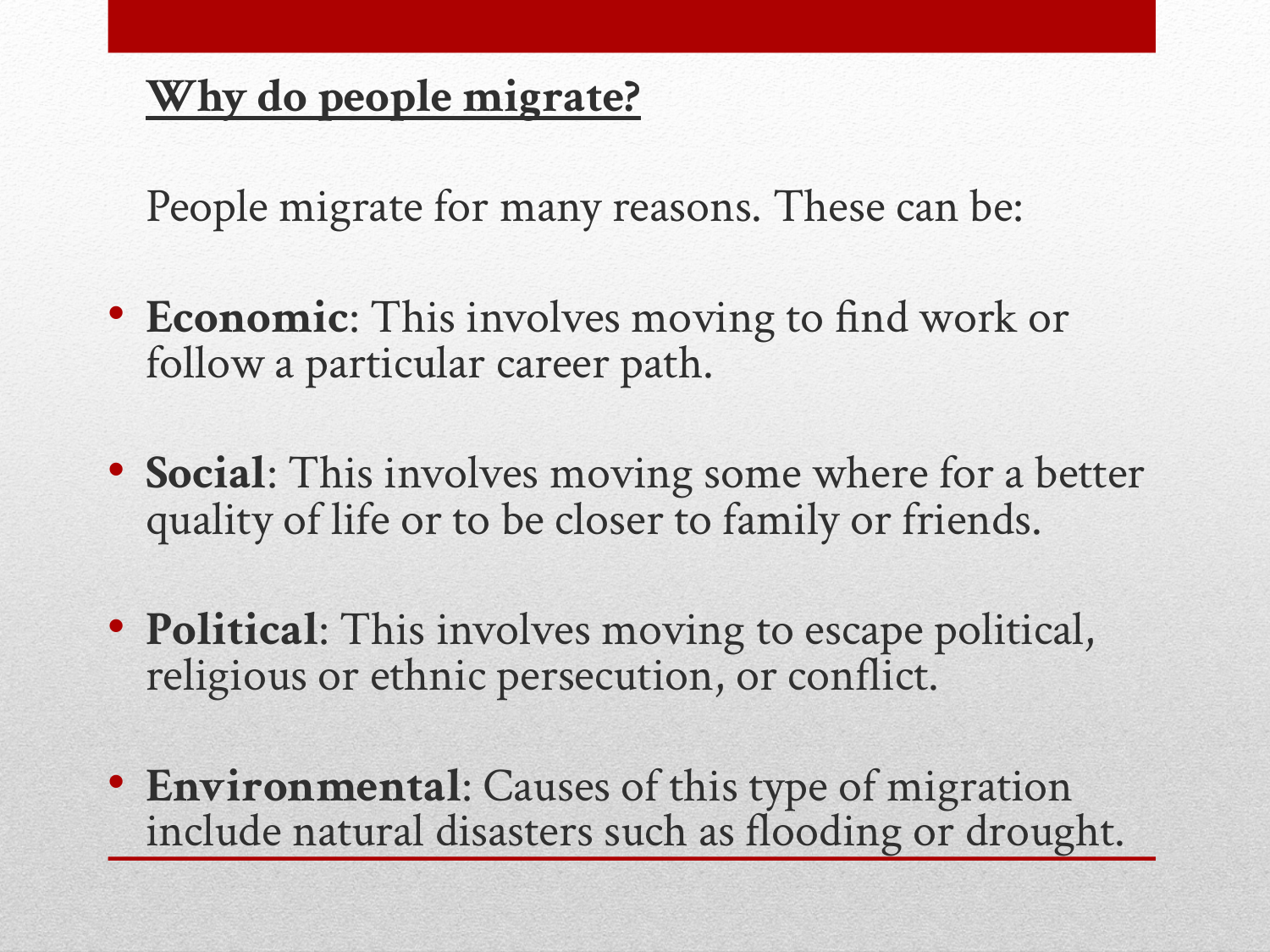

Why do people migrate?

	People migrate for many reasons. These can be:

Economic: This involves moving to find work or follow a particular career path.

Social: This involves moving some where for a better quality of life or to be closer to family or friends.

Political: This involves moving to escape political, religious or ethnic persecution, or conflict.

Environmental: Causes of this type of migration include natural disasters such as flooding or drought.